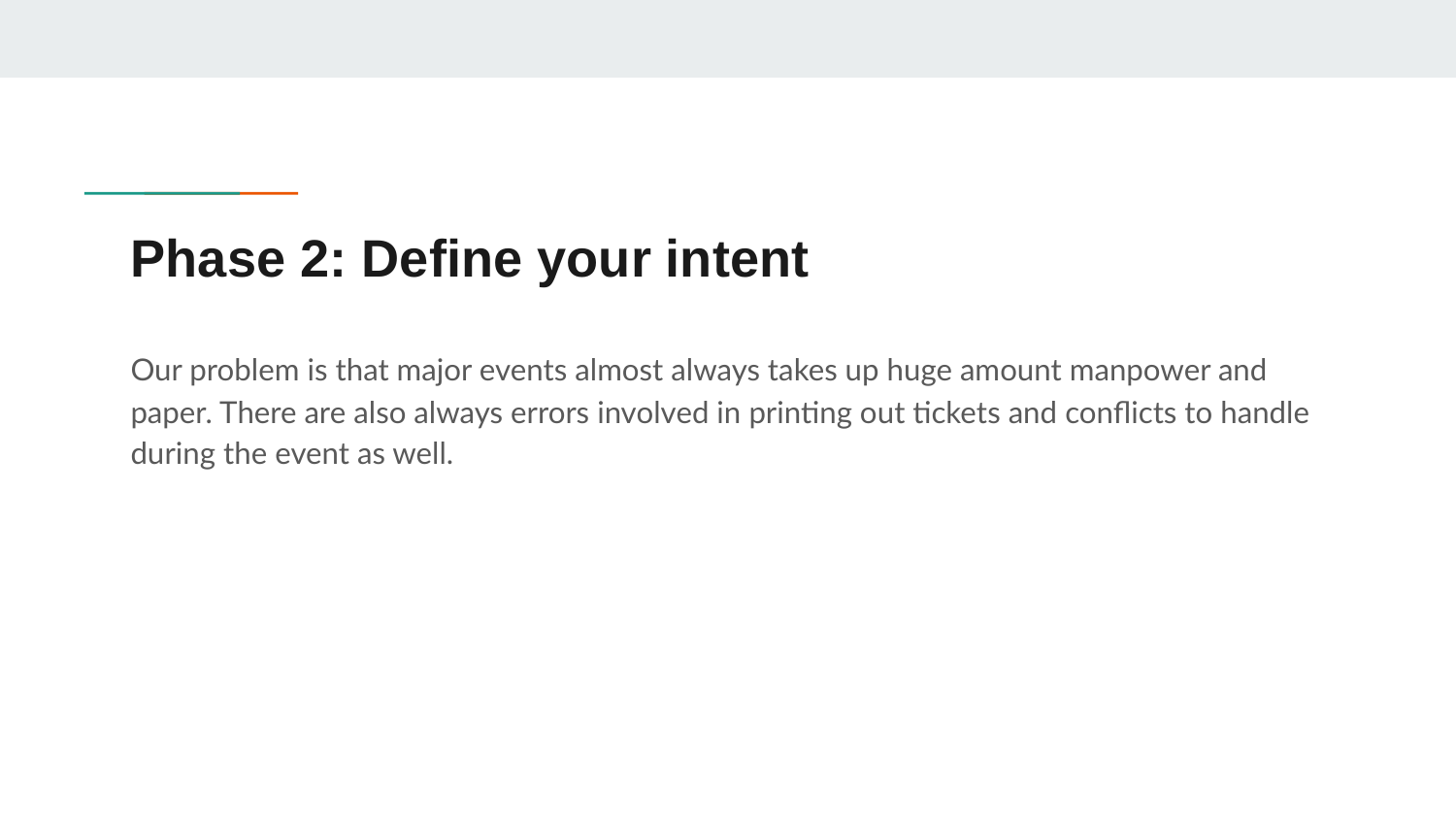

# Phase 2: Define your intent
Our problem is that major events almost always takes up huge amount manpower and paper. There are also always errors involved in printing out tickets and conflicts to handle during the event as well.